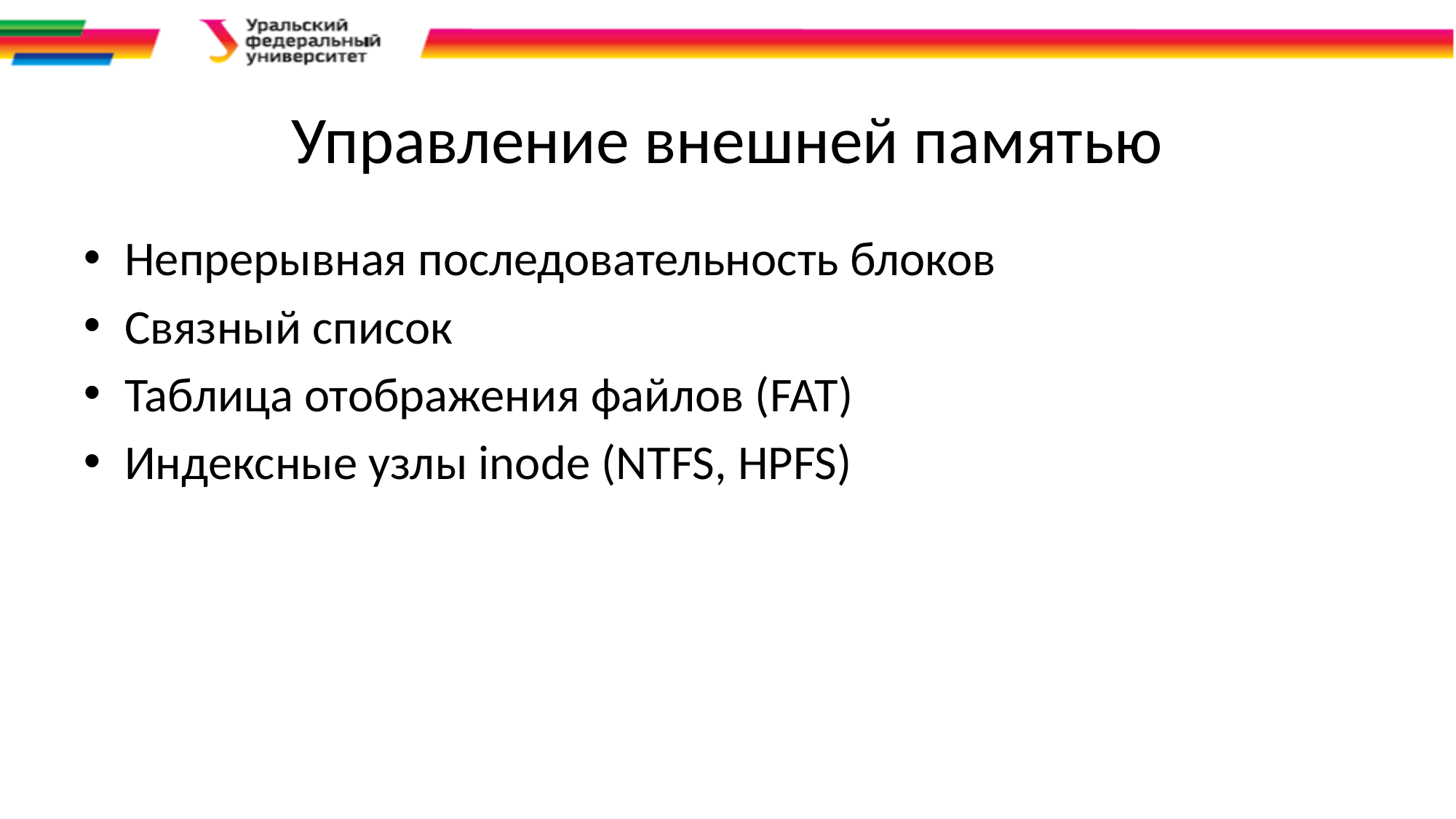

# Управление внешней памятью
Непрерывная последовательность блоков
Связный список
Таблица отображения файлов (FAT)
Индексные узлы inode (NTFS, HPFS)